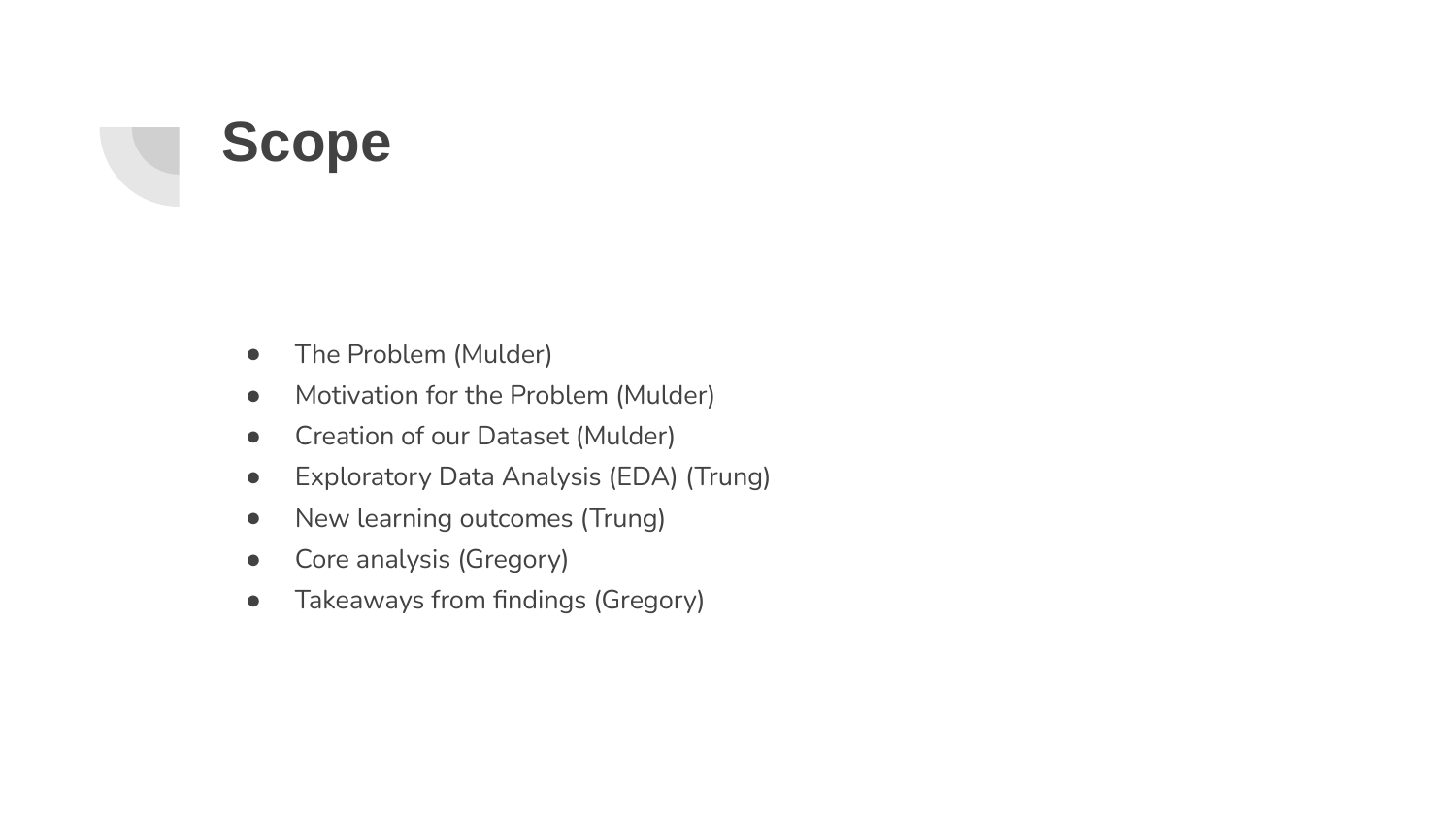

# Scope
The Problem (Mulder)
Motivation for the Problem (Mulder)
Creation of our Dataset (Mulder)
Exploratory Data Analysis (EDA) (Trung)
New learning outcomes (Trung)
Core analysis (Gregory)
Takeaways from findings (Gregory)